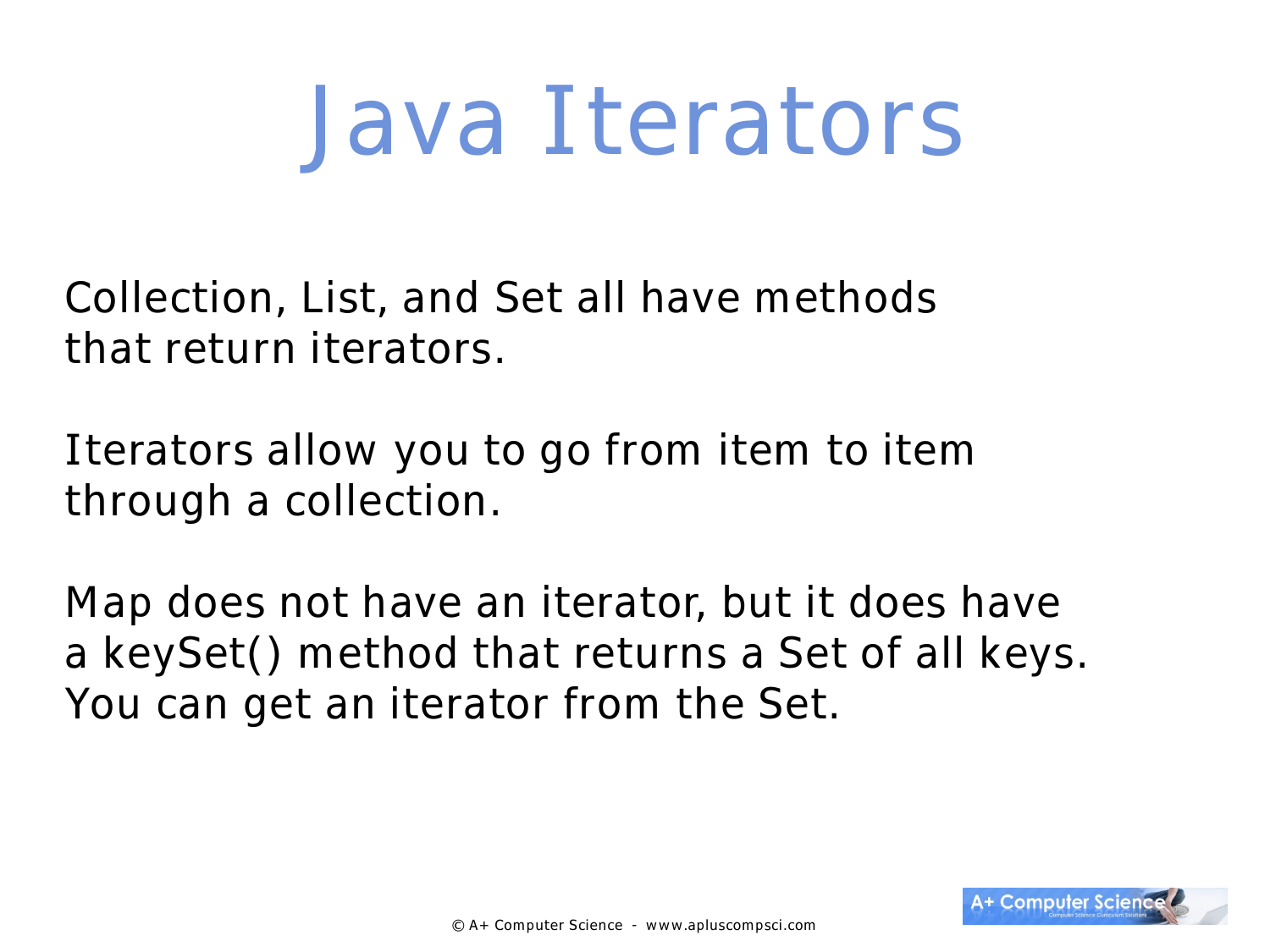

Java Iterators
Collection, List, and Set all have methods
that return iterators.

Iterators allow you to go from item to item
through a collection.

Map does not have an iterator, but it does have
a keySet() method that returns a Set of all keys.
You can get an iterator from the Set.

© A+ Computer Science  -  www.apluscompsci.com